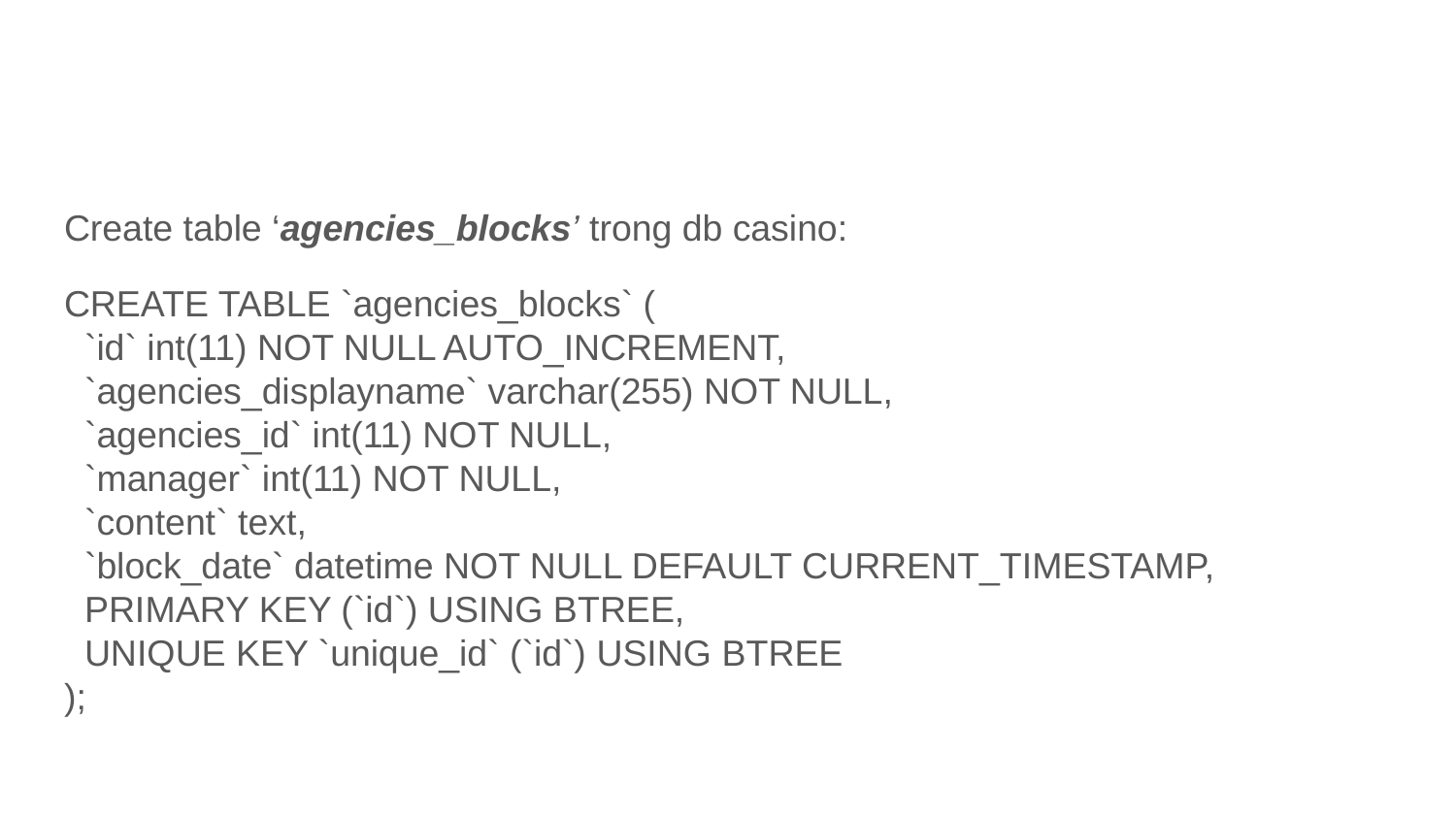

#
Create table ‘agencies_blocks’ trong db casino:
CREATE TABLE `agencies_blocks` (
  `id` int(11) NOT NULL AUTO_INCREMENT,
  `agencies_displayname` varchar(255) NOT NULL,
  `agencies_id` int(11) NOT NULL,
  `manager` int(11) NOT NULL,
  `content` text,
  `block_date` datetime NOT NULL DEFAULT CURRENT_TIMESTAMP,
  PRIMARY KEY (`id`) USING BTREE,
  UNIQUE KEY `unique_id` (`id`) USING BTREE
);